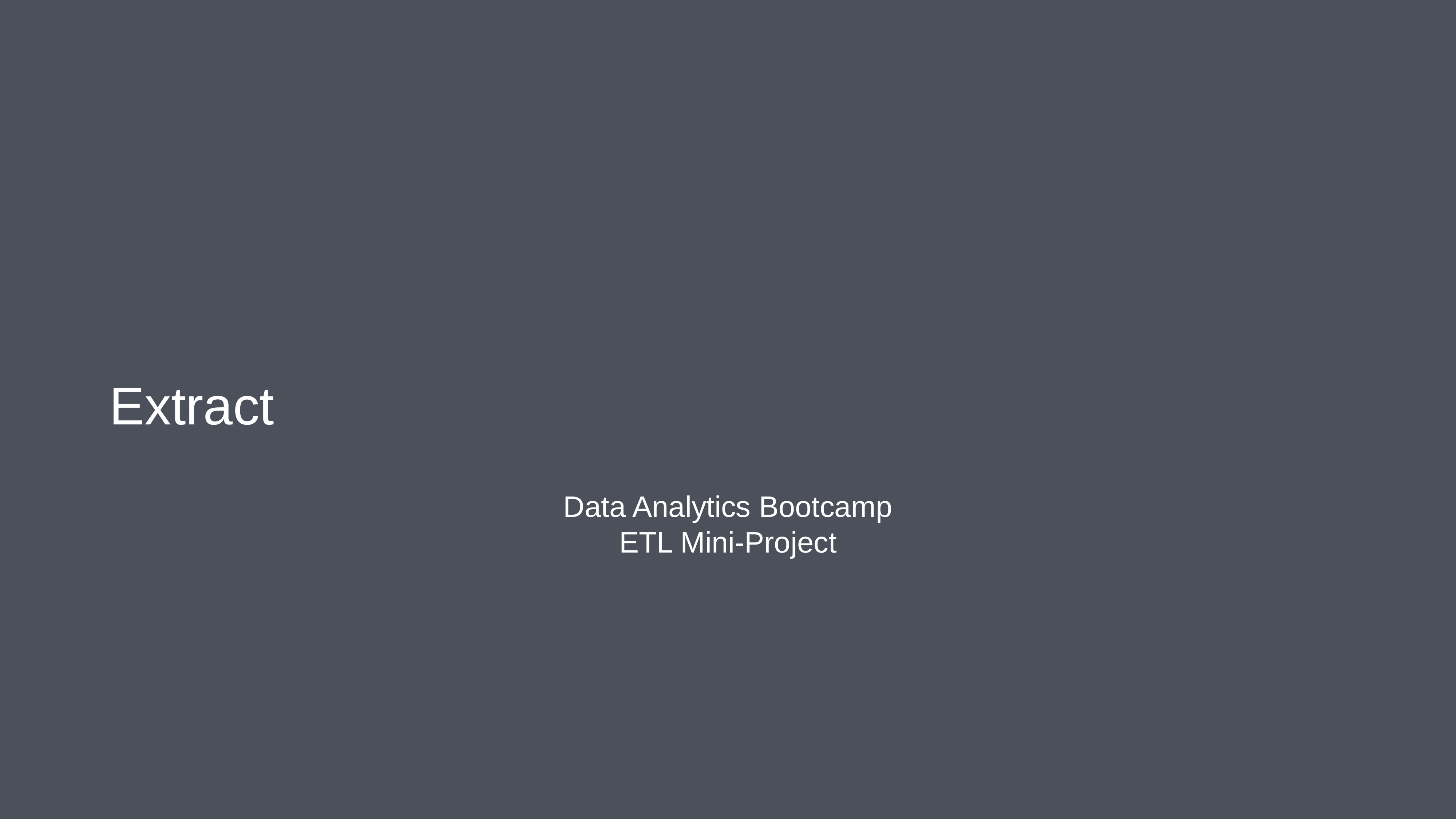

# Extract
Data Analytics Bootcamp
ETL Mini-Project